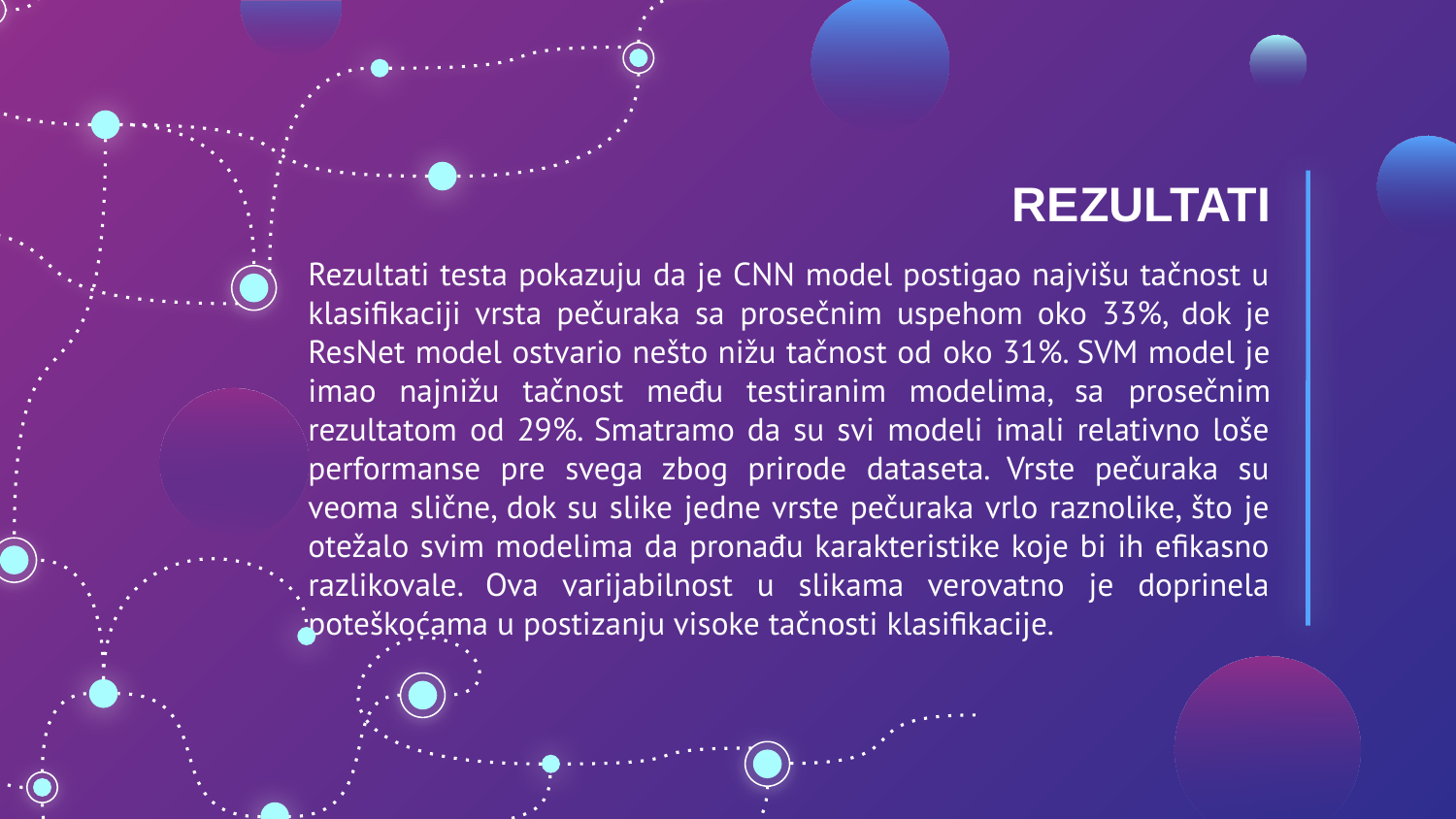

REZULTATI

	Rezultati testa pokazuju da je CNN model postigao najvišu tačnost u klasifikaciji vrsta pečuraka sa prosečnim uspehom oko 33%, dok je ResNet model ostvario nešto nižu tačnost od oko 31%. SVM model je imao najnižu tačnost među testiranim modelima, sa prosečnim rezultatom od 29%. Smatramo da su svi modeli imali relativno loše performanse pre svega zbog prirode dataseta. Vrste pečuraka su veoma slične, dok su slike jedne vrste pečuraka vrlo raznolike, što je otežalo svim modelima da pronađu karakteristike koje bi ih efikasno razlikovale. Ova varijabilnost u slikama verovatno je doprinela poteškoćama u postizanju visoke tačnosti klasifikacije.